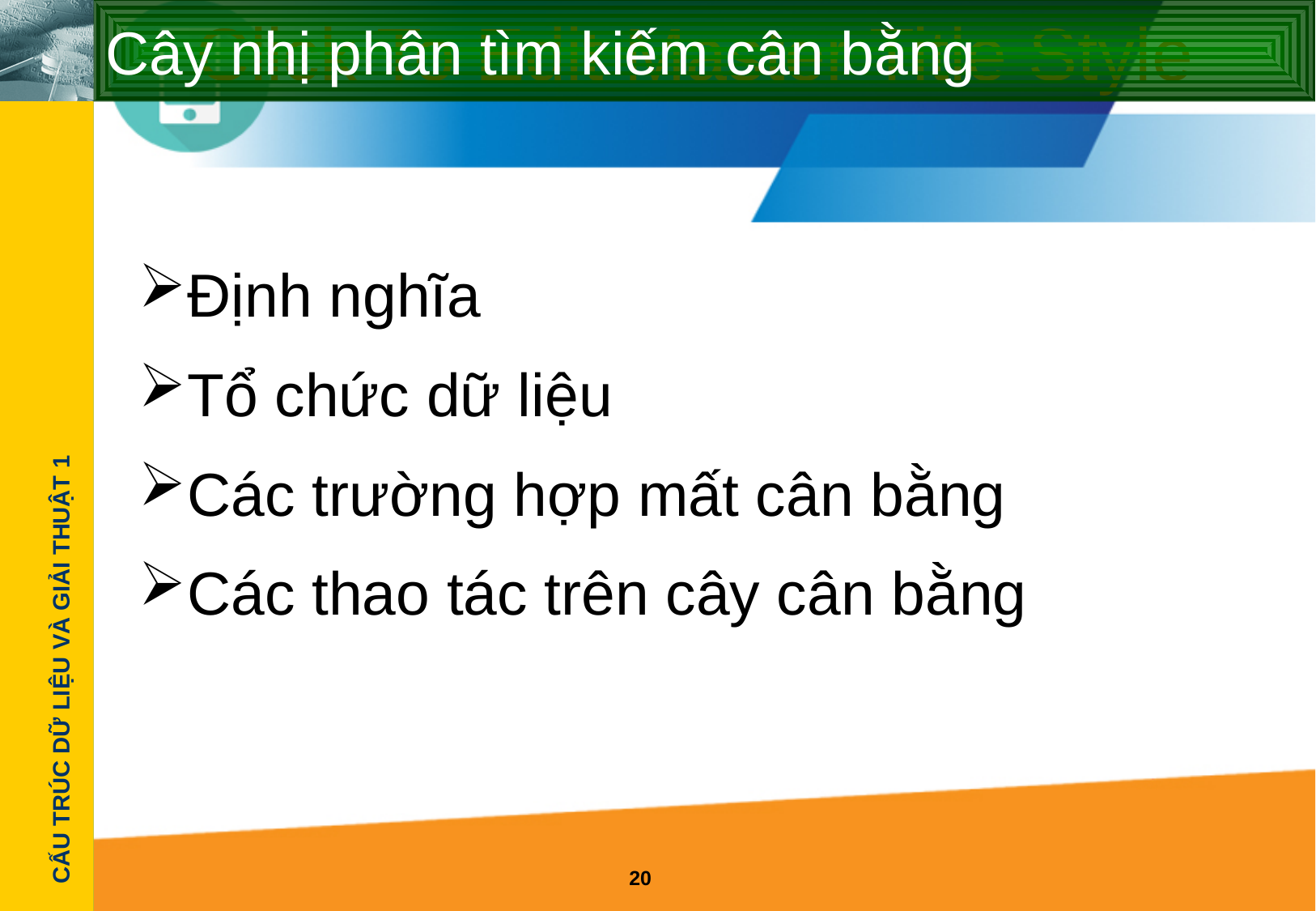

# Cây nhị phân tìm kiếm cân bằng
Định nghĩa
Tổ chức dữ liệu
Các trường hợp mất cân bằng
Các thao tác trên cây cân bằng